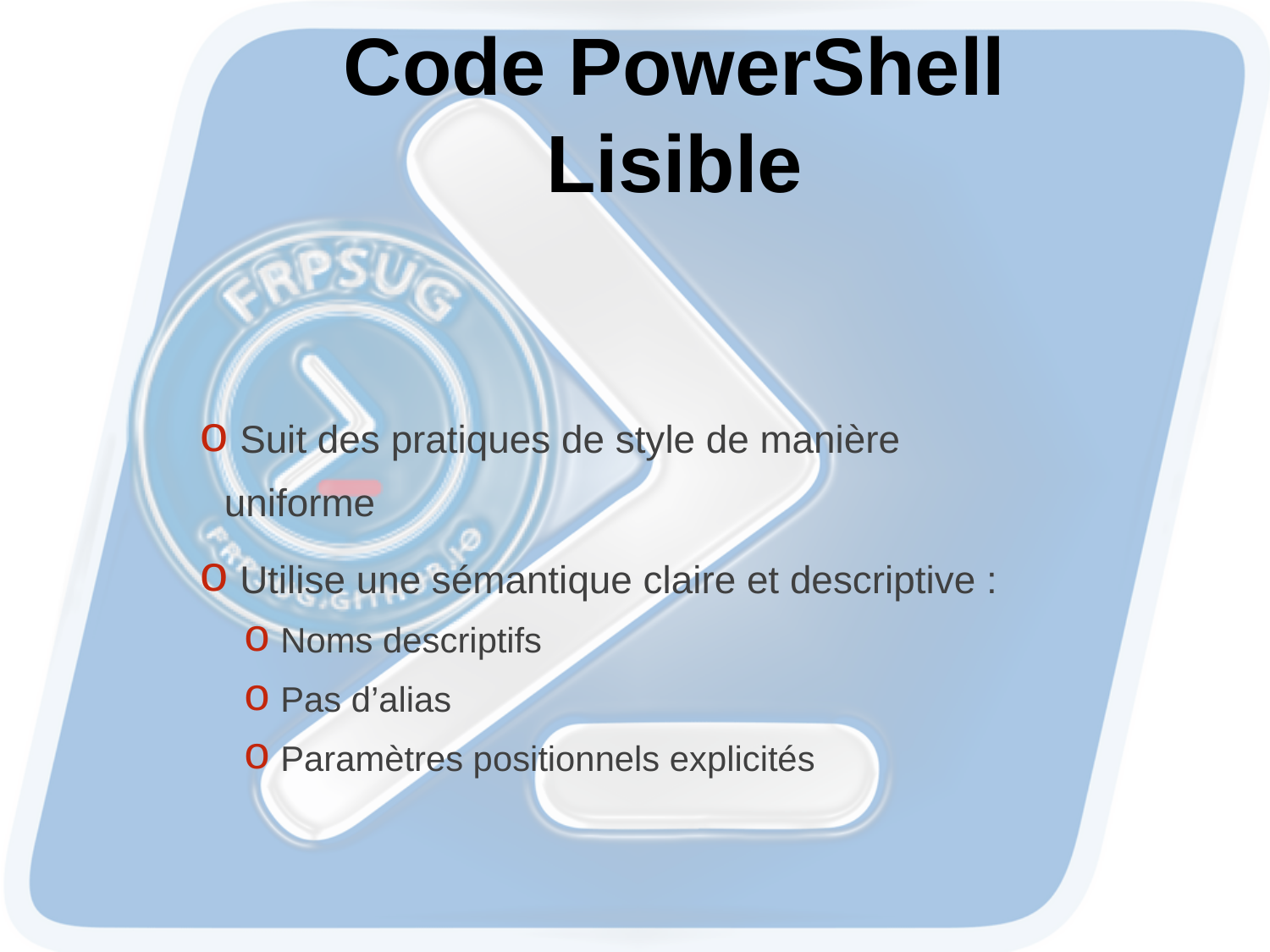

# Code PowerShell Lisible
 Suit des pratiques de style de manière uniforme
 Utilise une sémantique claire et descriptive :
 Noms descriptifs
 Pas d’alias
 Paramètres positionnels explicités